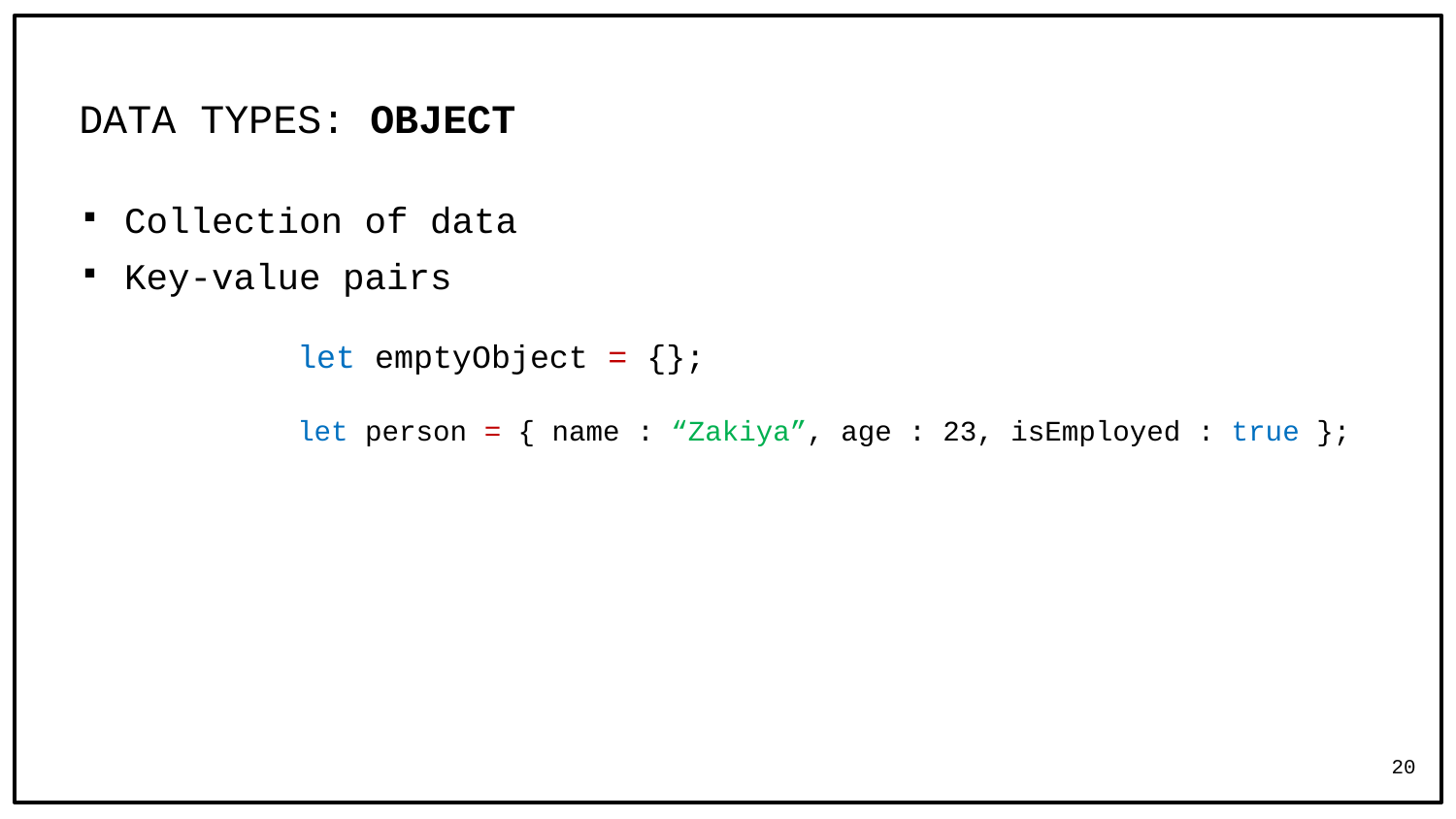

# DATA TYPES: OBJECT
Collection of data
Key-value pairs
	let emptyObject = {};
	let person = { name : “Zakiya”, age : 23, isEmployed : true };

20